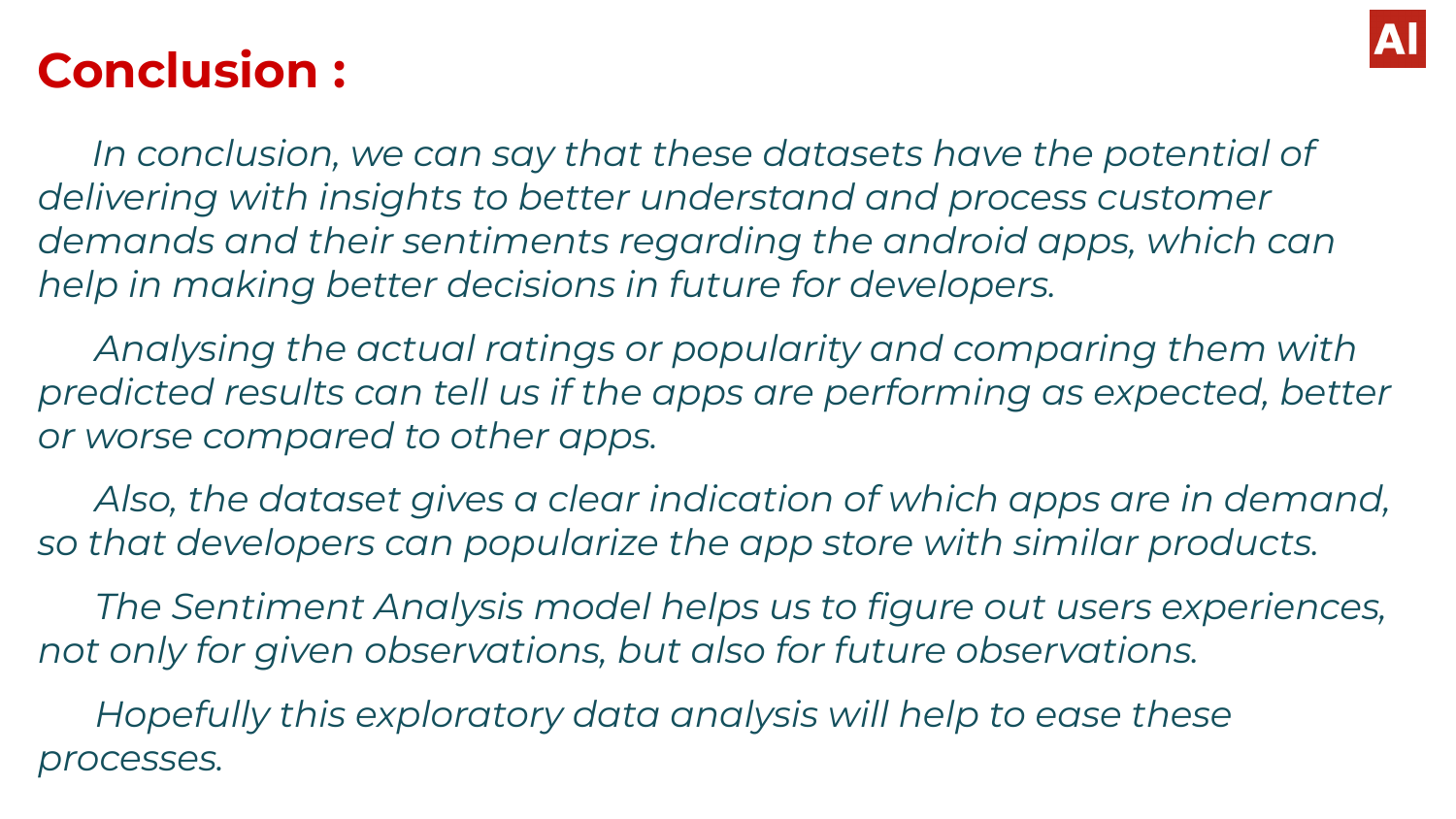

# Conclusion :

      In conclusion, we can say that these datasets have the potential of delivering with insights to better understand and process customer demands and their sentiments regarding the android apps, which can help in making better decisions in future for developers.
      Analysing the actual ratings or popularity and comparing them with predicted results can tell us if the apps are performing as expected, better or worse compared to other apps.
      Also, the dataset gives a clear indication of which apps are in demand, so that developers can popularize the app store with similar products.
      The Sentiment Analysis model helps us to figure out users experiences, not only for given observations, but also for future observations.
      Hopefully this exploratory data analysis will help to ease these processes.